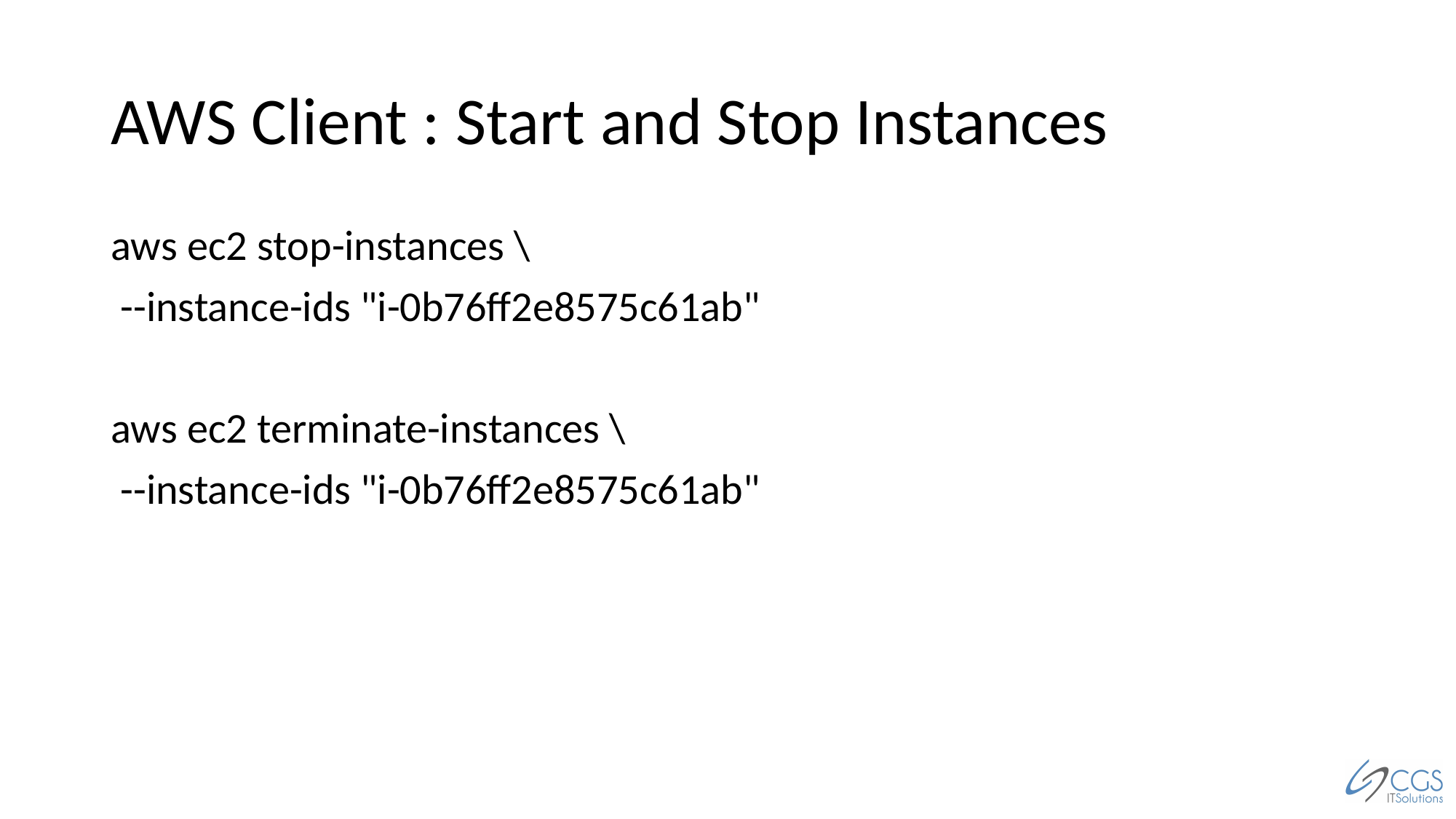

# AWS Client : Start and Stop Instances
aws ec2 stop-instances \
 --instance-ids "i-0b76ff2e8575c61ab"

aws ec2 terminate-instances \
 --instance-ids "i-0b76ff2e8575c61ab"